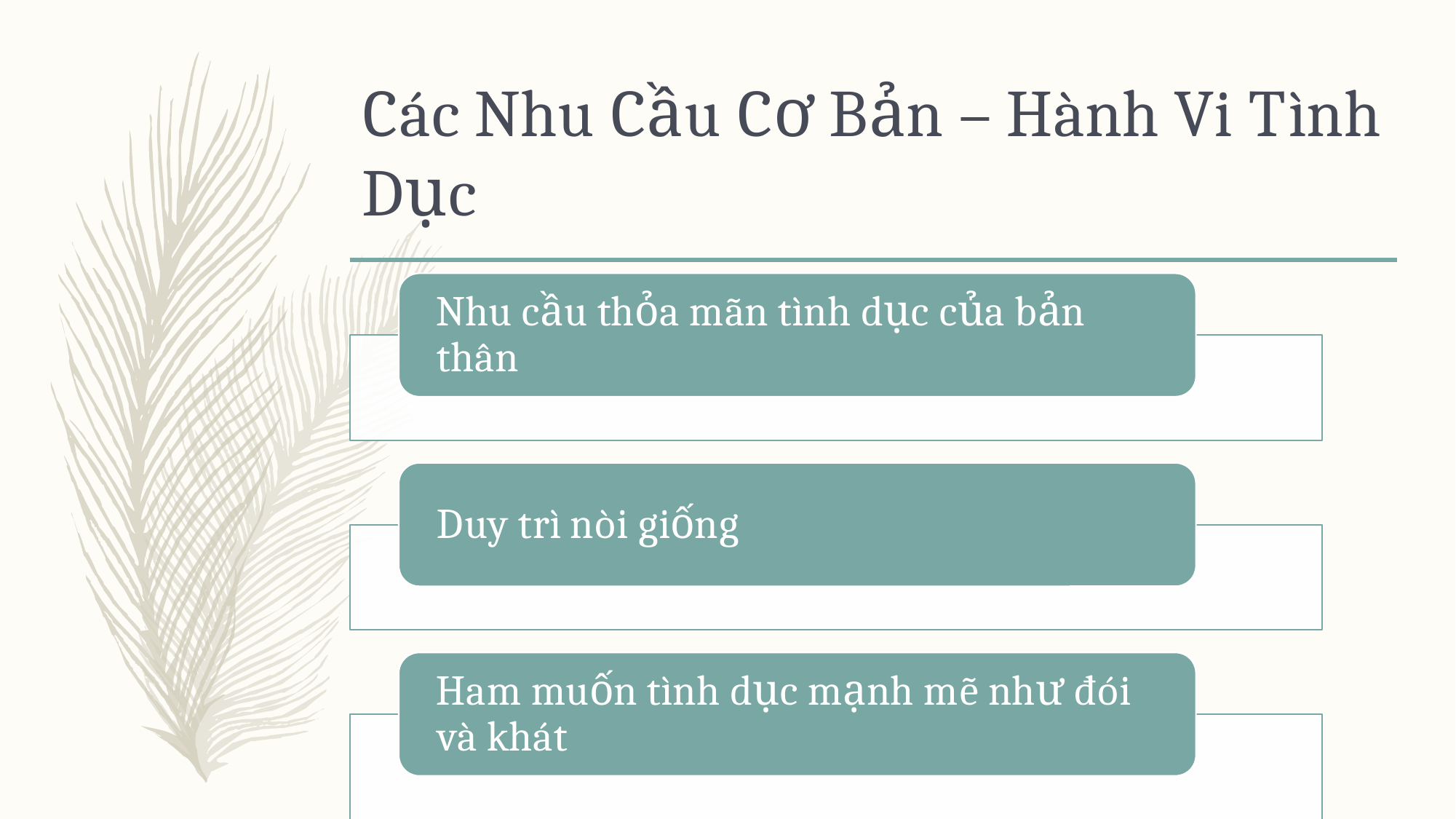

# Các Nhu Cầu Cơ Bản – Hành Vi Tình Dục
Nhu cầu thỏa mãn tình dục của bản thân
Duy trì nòi giống
Ham muốn tình dục mạnh mẽ như đói và khát